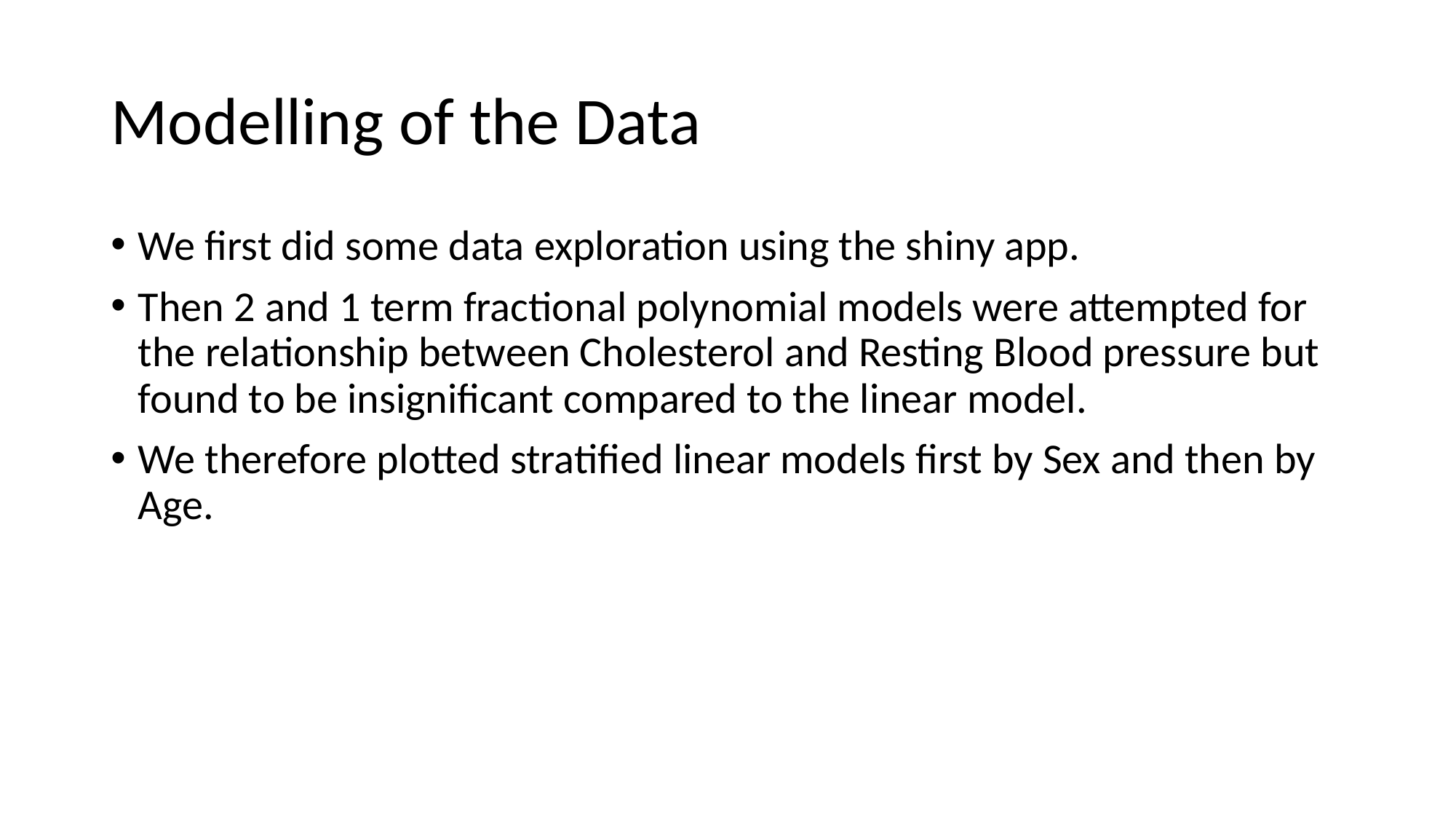

# Modelling of the Data
We first did some data exploration using the shiny app.
Then 2 and 1 term fractional polynomial models were attempted for the relationship between Cholesterol and Resting Blood pressure but found to be insignificant compared to the linear model.
We therefore plotted stratified linear models first by Sex and then by Age.